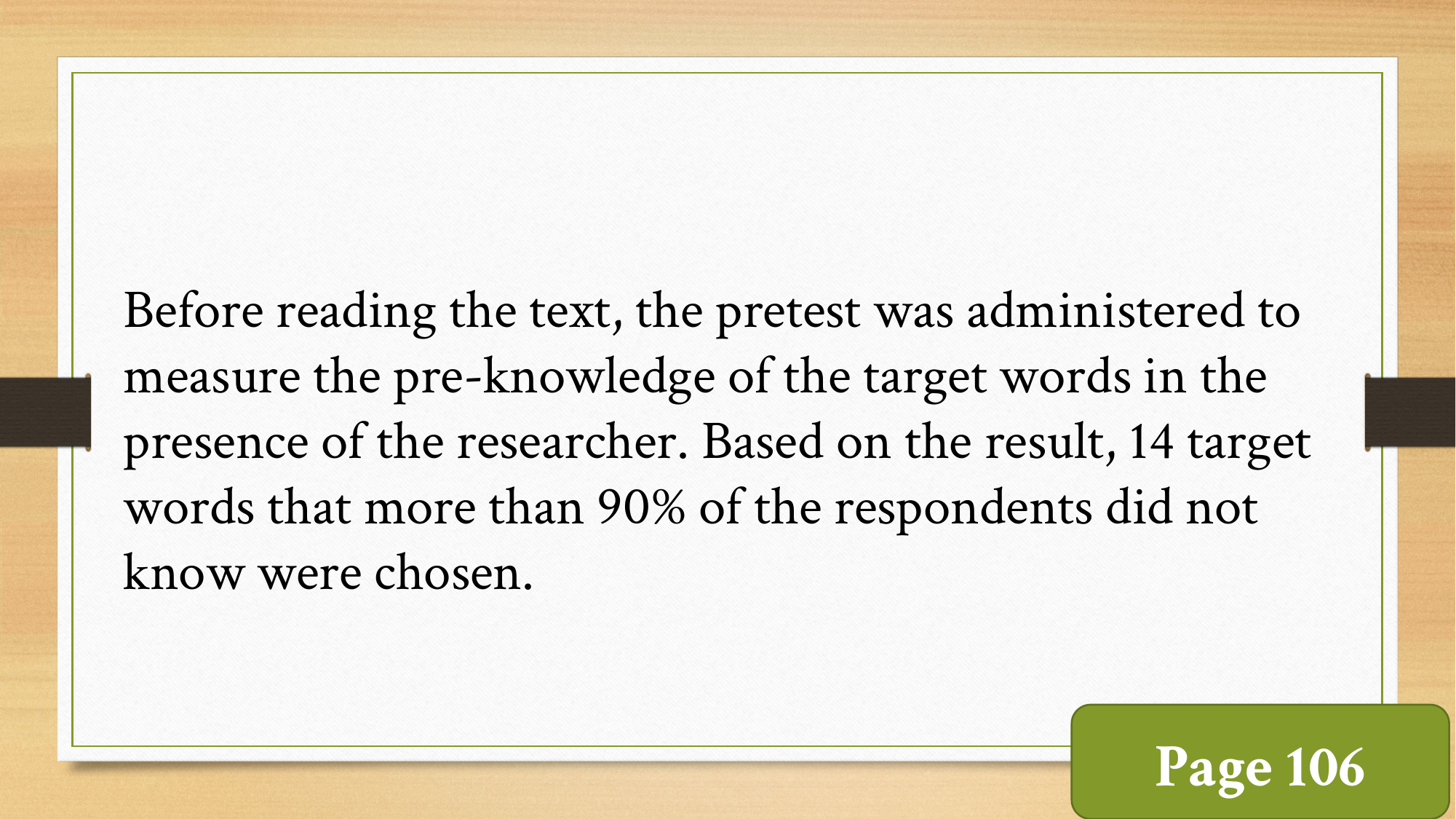

Before reading the text, the pretest was administered to measure the pre-knowledge of the target words in the presence of the researcher. Based on the result, 14 target words that more than 90% of the respondents did not know were chosen.
Page 106